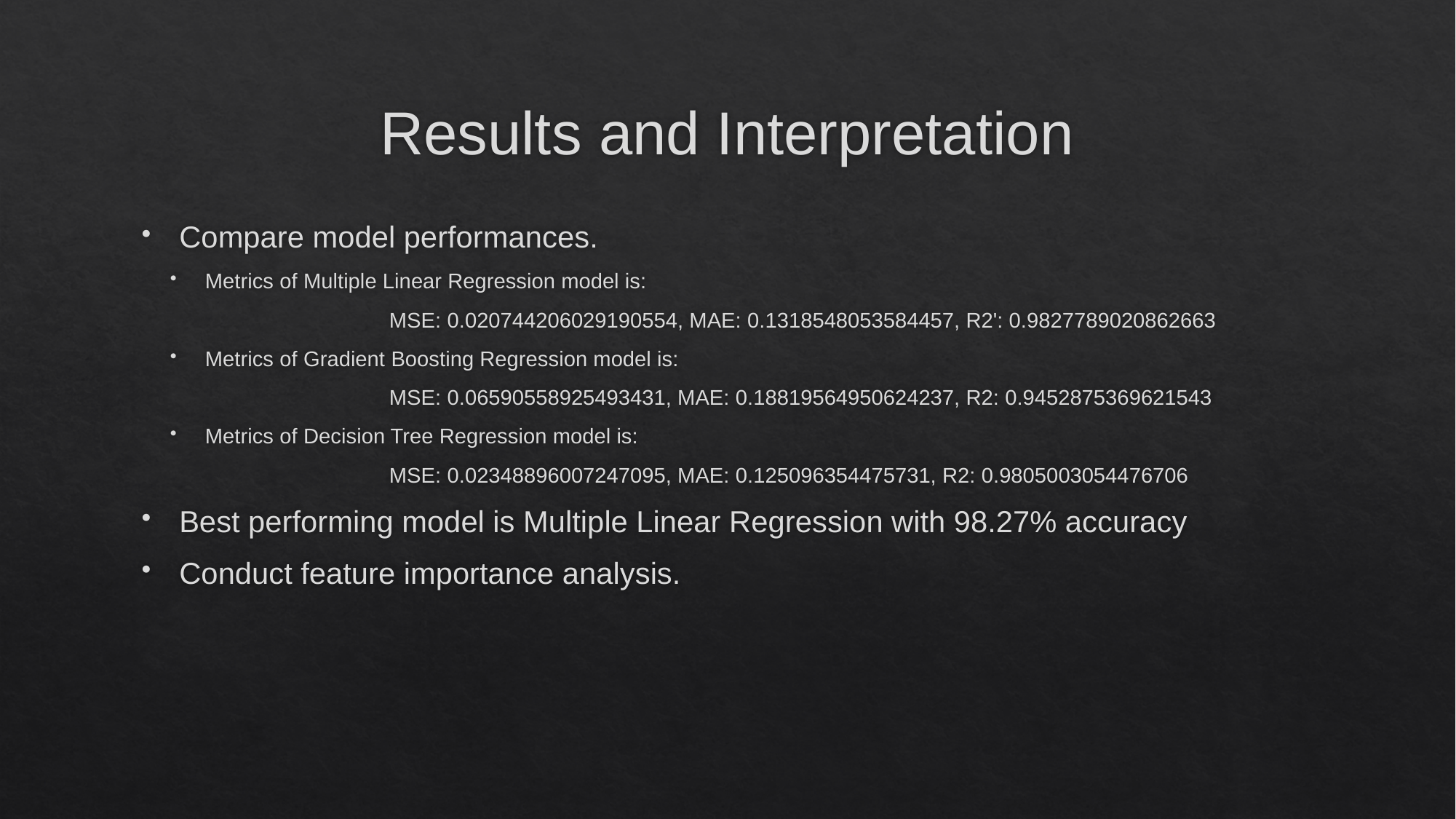

# Results and Interpretation
Compare model performances.
Metrics of Multiple Linear Regression model is:
		MSE: 0.020744206029190554, MAE: 0.1318548053584457, R2': 0.9827789020862663
Metrics of Gradient Boosting Regression model is:
		MSE: 0.06590558925493431, MAE: 0.18819564950624237, R2: 0.9452875369621543
Metrics of Decision Tree Regression model is:
		MSE: 0.02348896007247095, MAE: 0.125096354475731, R2: 0.9805003054476706
Best performing model is Multiple Linear Regression with 98.27% accuracy
Conduct feature importance analysis.